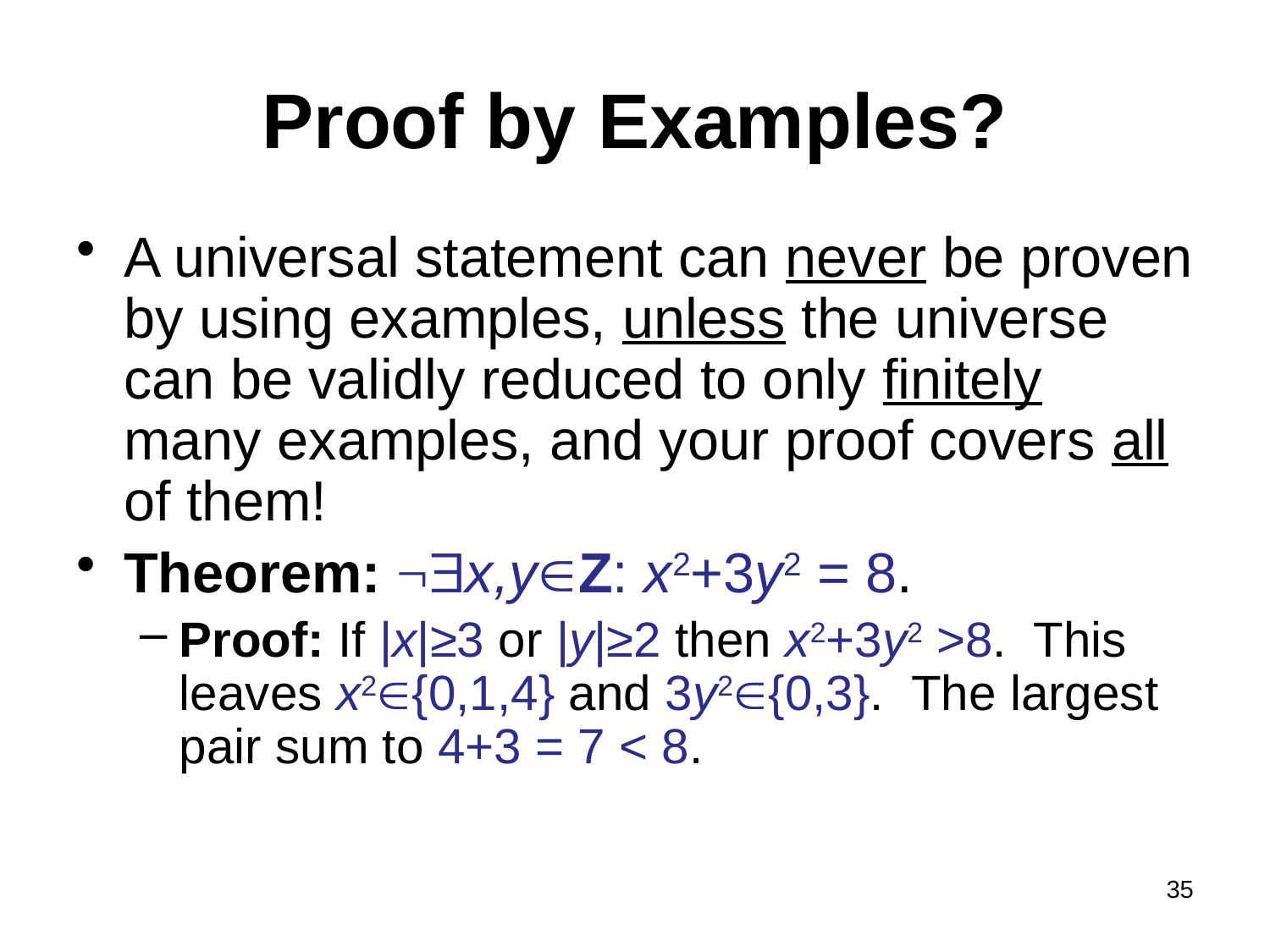

# Proof by Examples?
A universal statement can never be proven by using examples, unless the universe can be validly reduced to only finitely many examples, and your proof covers all of them!
Theorem: ¬∃x,y∈Z: x2+3y2 = 8.
Proof: If |x|≥3 or |y|≥2 then x2+3y2 >8.  This leaves x2∈{0,1,4} and 3y2∈{0,3}.  The largest pair sum to 4+3 = 7 < 8.
35